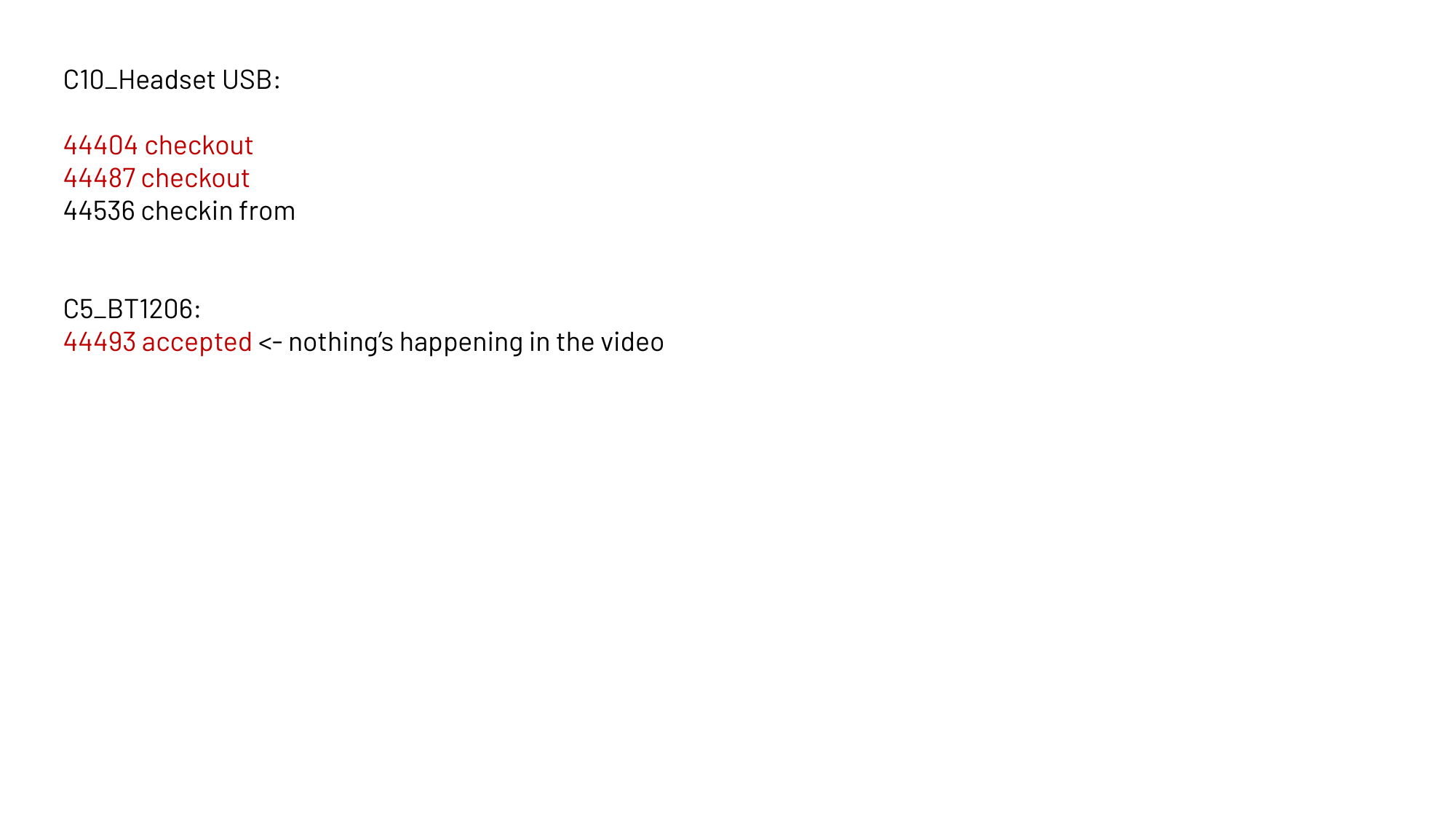

C10_Headset USB:

44404 checkout
44487 checkout
44536 checkin from

C5_BT1206:
44493 accepted <- nothing’s happening in the video